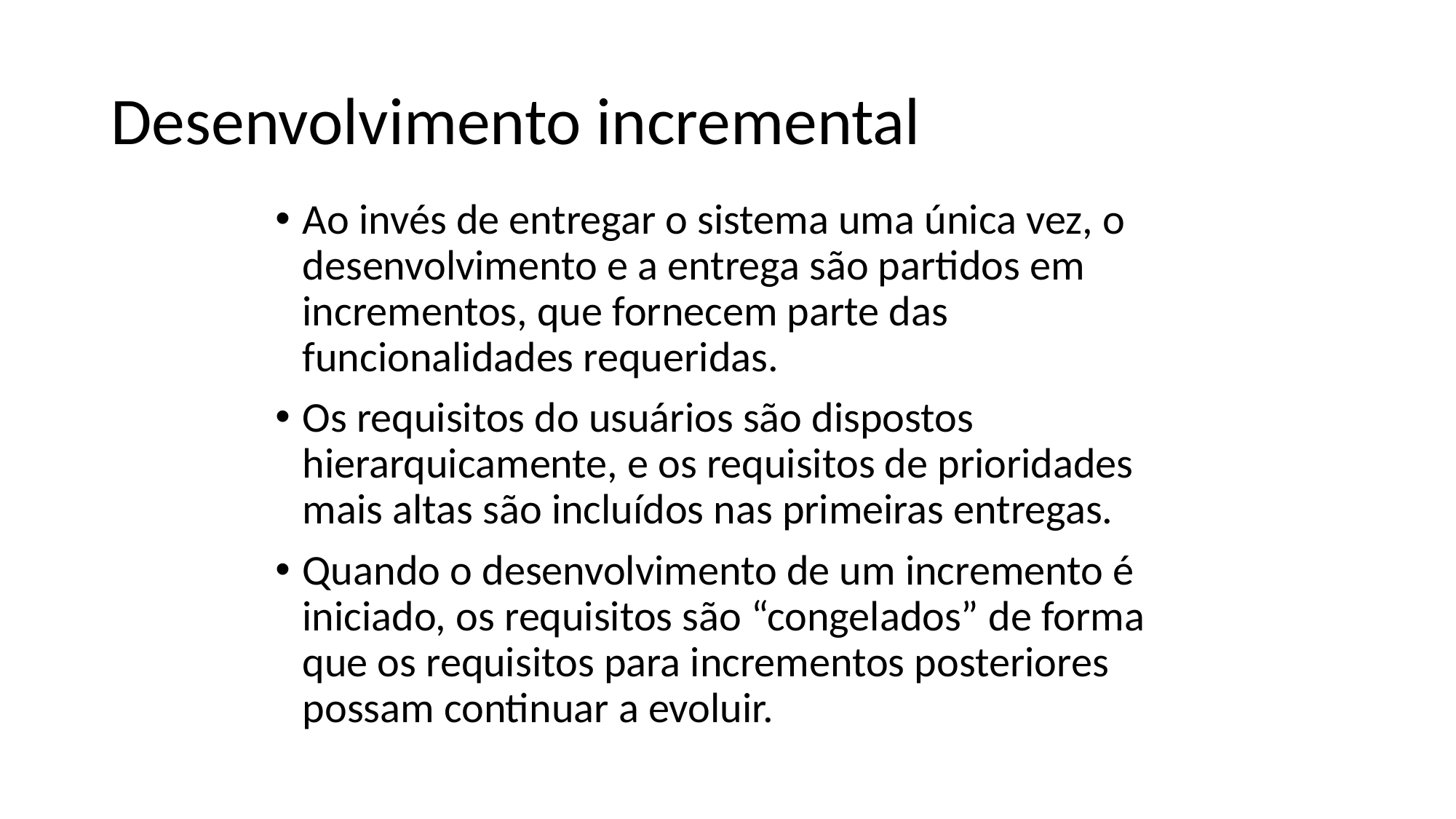

# Desenvolvimento incremental
Ao invés de entregar o sistema uma única vez, o desenvolvimento e a entrega são partidos em incrementos, que fornecem parte das funcionalidades requeridas.
Os requisitos do usuários são dispostos hierarquicamente, e os requisitos de prioridades mais altas são incluídos nas primeiras entregas.
Quando o desenvolvimento de um incremento é iniciado, os requisitos são “congelados” de forma que os requisitos para incrementos posteriores possam continuar a evoluir.